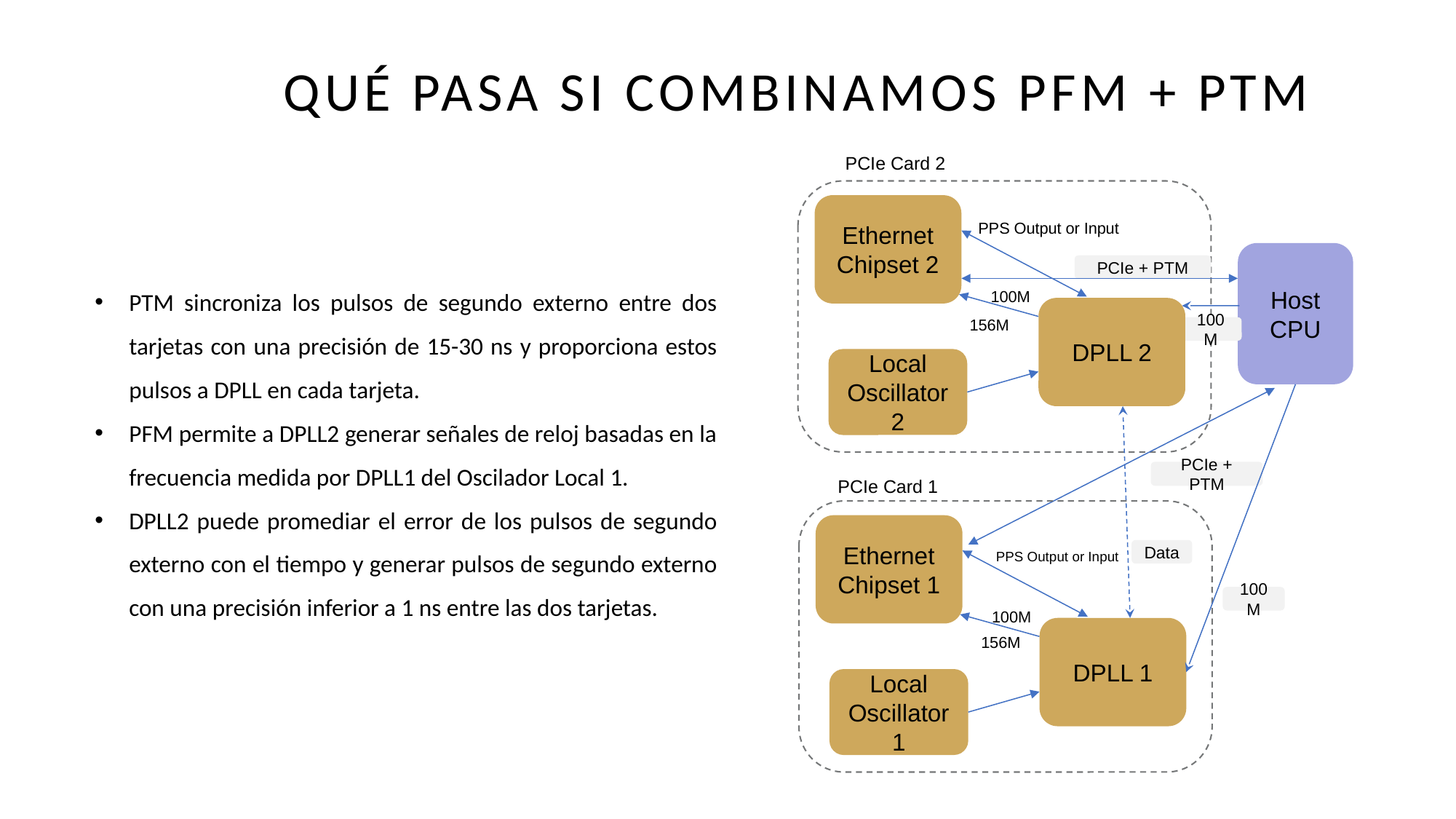

# QUÉ PASA SI COMBINAMOS PFM + PTM
PCIe Card 2

Ethernet Chipset 2
PPS Output or Input
Host CPU
PCIe + PTM
PTM sincroniza los pulsos de segundo externo entre dos tarjetas con una precisión de 15-30 ns y proporciona estos pulsos a DPLL en cada tarjeta.
PFM permite a DPLL2 generar señales de reloj basadas en la frecuencia medida por DPLL1 del Oscilador Local 1.
DPLL2 puede promediar el error de los pulsos de segundo externo con el tiempo y generar pulsos de segundo externo con una precisión inferior a 1 ns entre las dos tarjetas.
100M
DPLL 2
156M
100M
Local Oscillator 2

PCIe + PTM
PCIe Card 1

Ethernet Chipset 1
Data
PPS Output or Input
100M
100M
DPLL 1
156M
Local Oscillator 1